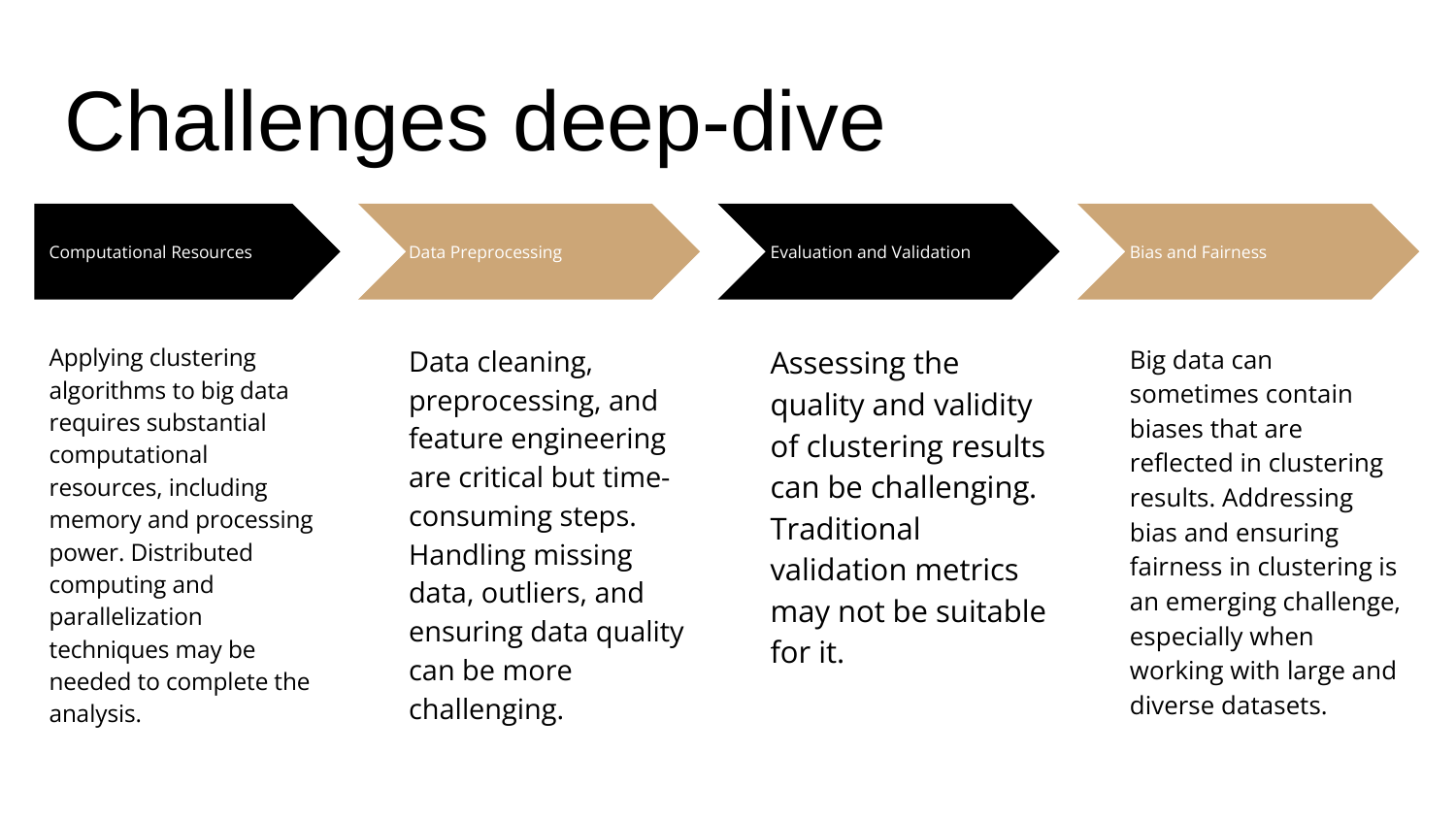

# Challenges deep-dive

Computational Resources
Data Preprocessing
Evaluation and Validation
Bias and Fairness
Applying clustering algorithms to big data requires substantial computational resources, including memory and processing power. Distributed computing and parallelization techniques may be needed to complete the analysis.
Data cleaning, preprocessing, and feature engineering are critical but time-consuming steps. Handling missing data, outliers, and ensuring data quality can be more challenging.
Assessing the quality and validity of clustering results can be challenging. Traditional validation metrics may not be suitable for it.
Big data can sometimes contain biases that are reflected in clustering results. Addressing bias and ensuring fairness in clustering is an emerging challenge, especially when working with large and diverse datasets.